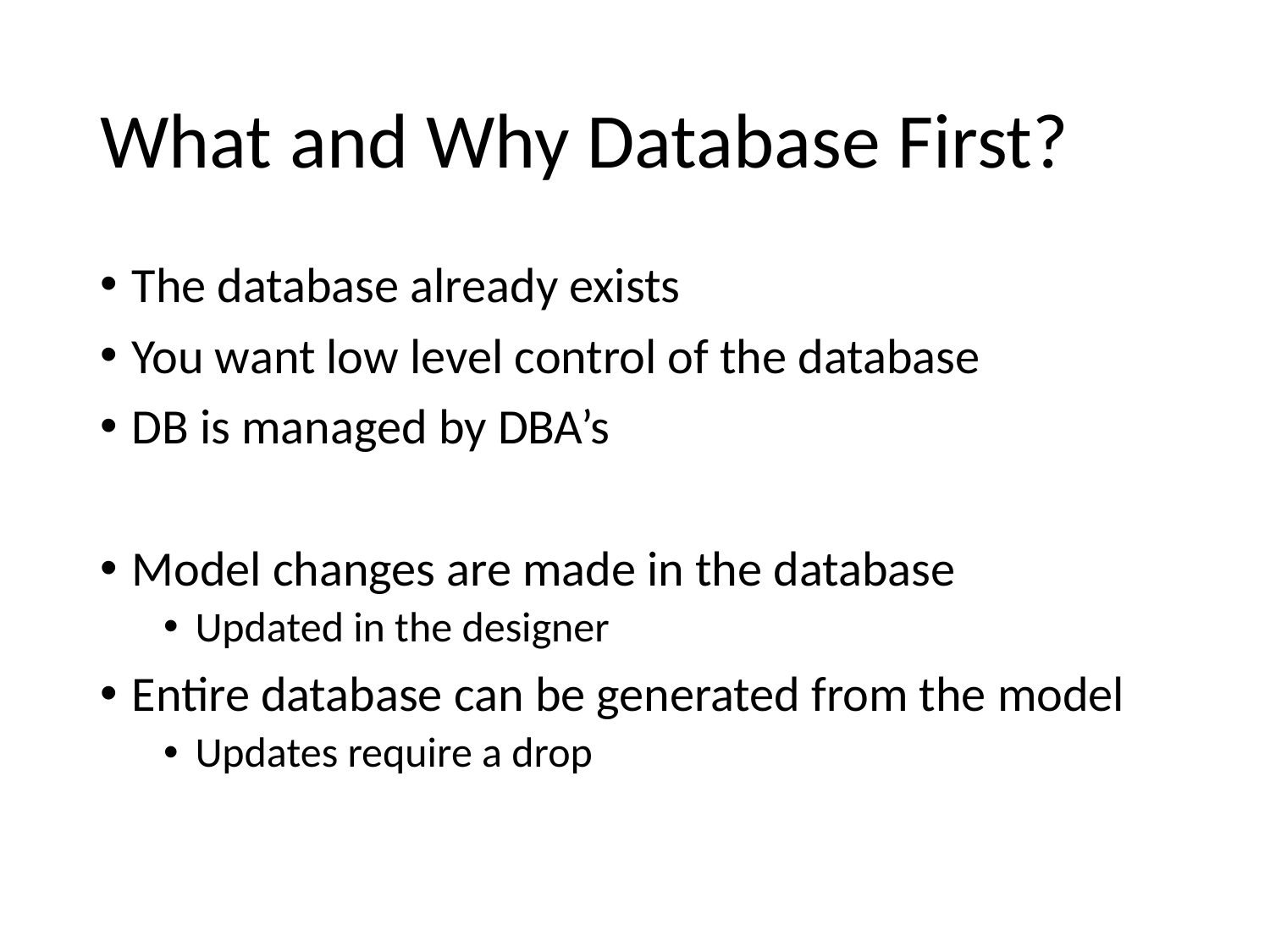

# What and Why Database First?
The database already exists
You want low level control of the database
DB is managed by DBA’s

Model changes are made in the database
Updated in the designer
Entire database can be generated from the model
Updates require a drop